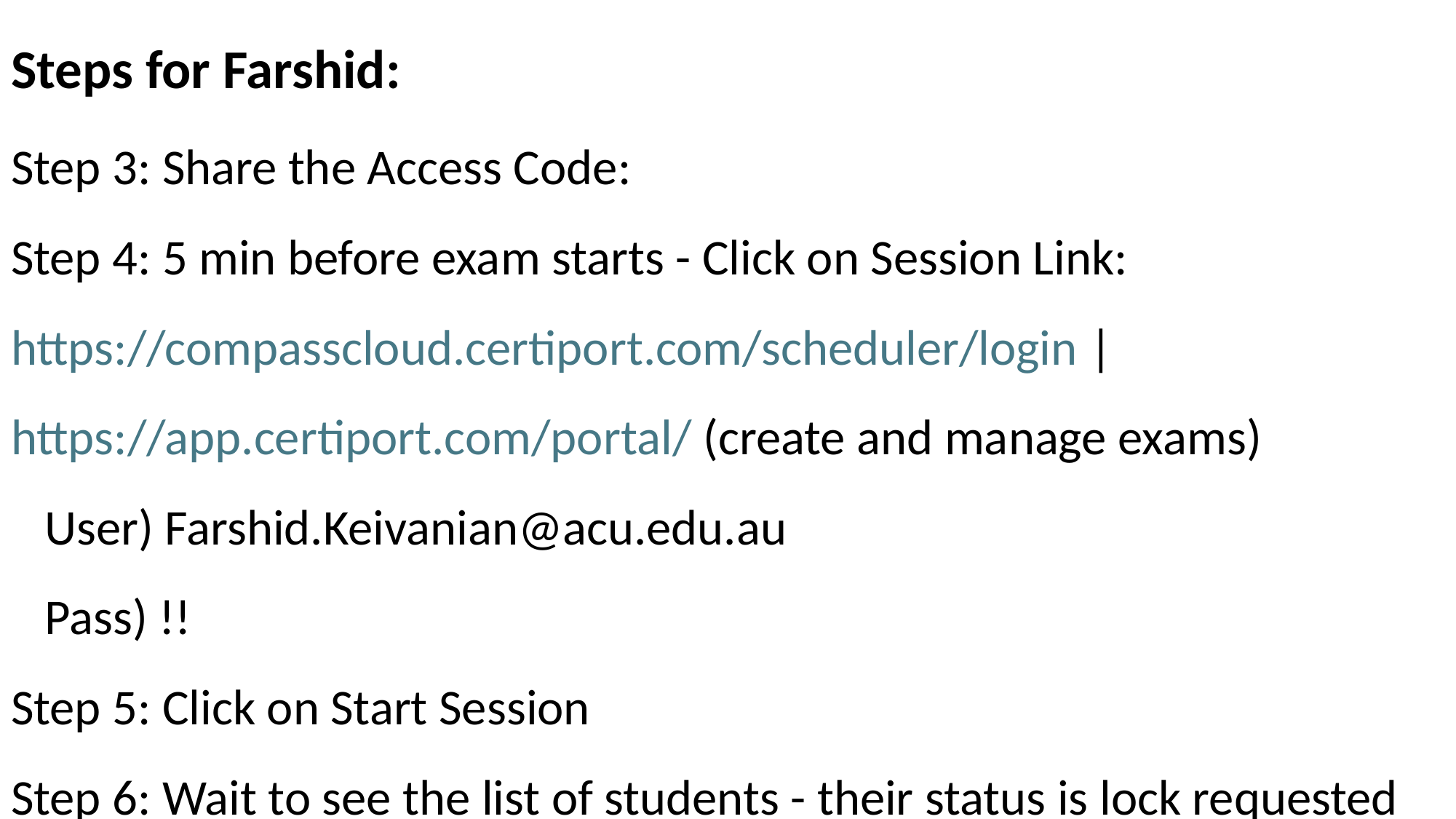

Steps for Farshid:
Step 3: Share the Access Code:
Step 4: 5 min before exam starts - Click on Session Link: https://compasscloud.certiport.com/scheduler/login | https://app.certiport.com/portal/ (create and manage exams)
   User) Farshid.Keivanian@acu.edu.au
   Pass) !!
Step 5: Click on Start Session
Step 6: Wait to see the list of students - their status is lock requested